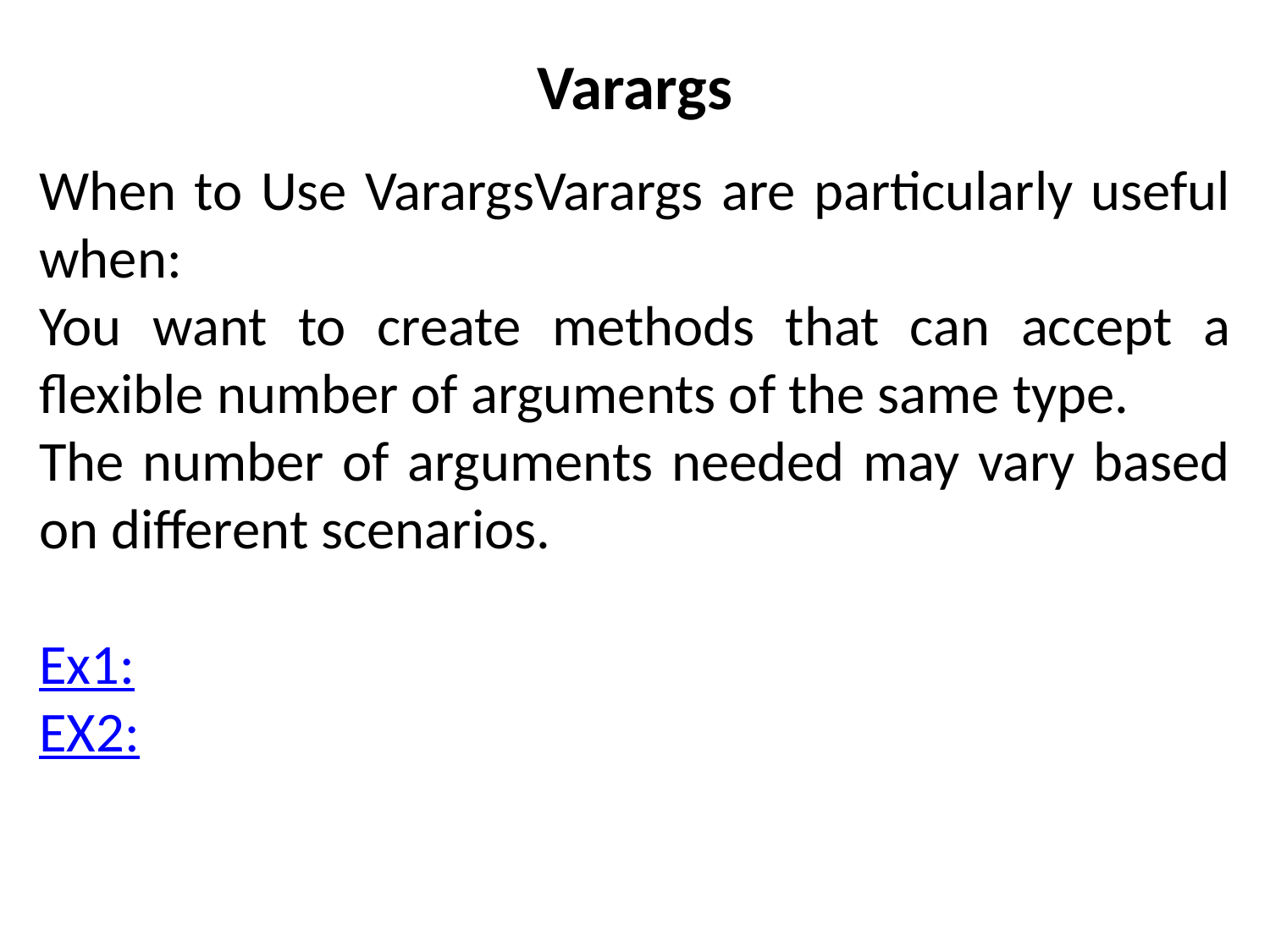

# Varargs
When to Use VarargsVarargs are particularly useful when:
You want to create methods that can accept a flexible number of arguments of the same type.
The number of arguments needed may vary based on different scenarios.

Ex1:
EX2: